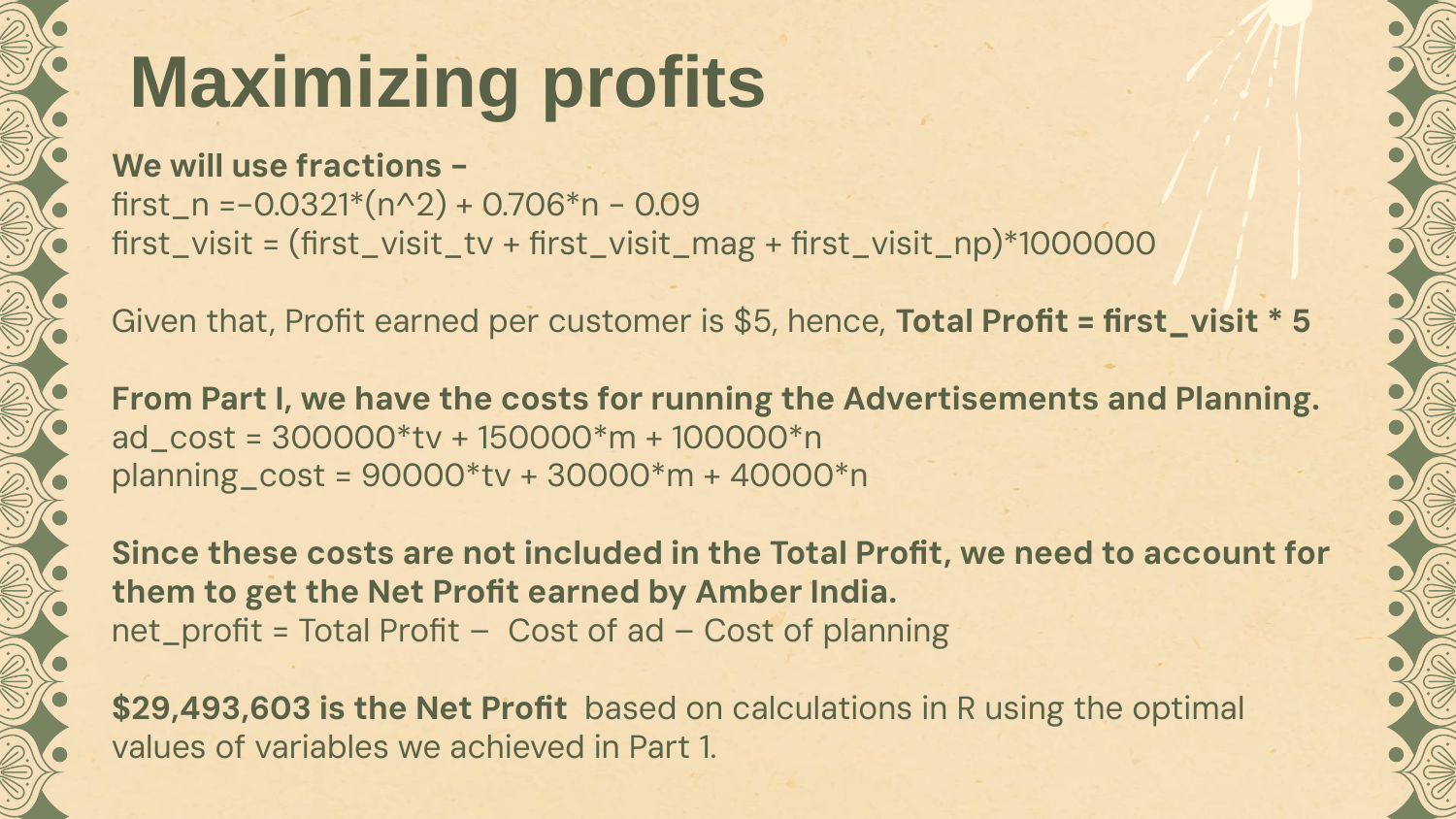

# Maximizing profits
We will use fractions -
first_n =-0.0321*(n^2) + 0.706*n - 0.09
first_visit = (first_visit_tv + first_visit_mag + first_visit_np)*1000000

Given that, Profit earned per customer is $5, hence, Total Profit = first_visit * 5

From Part I, we have the costs for running the Advertisements and Planning.
ad_cost = 300000*tv + 150000*m + 100000*n
planning_cost = 90000*tv + 30000*m + 40000*n

Since these costs are not included in the Total Profit, we need to account for them to get the Net Profit earned by Amber India.
net_profit = Total Profit –  Cost of ad – Cost of planning

$29,493,603 is the Net Profit  based on calculations in R using the optimal values of variables we achieved in Part 1.